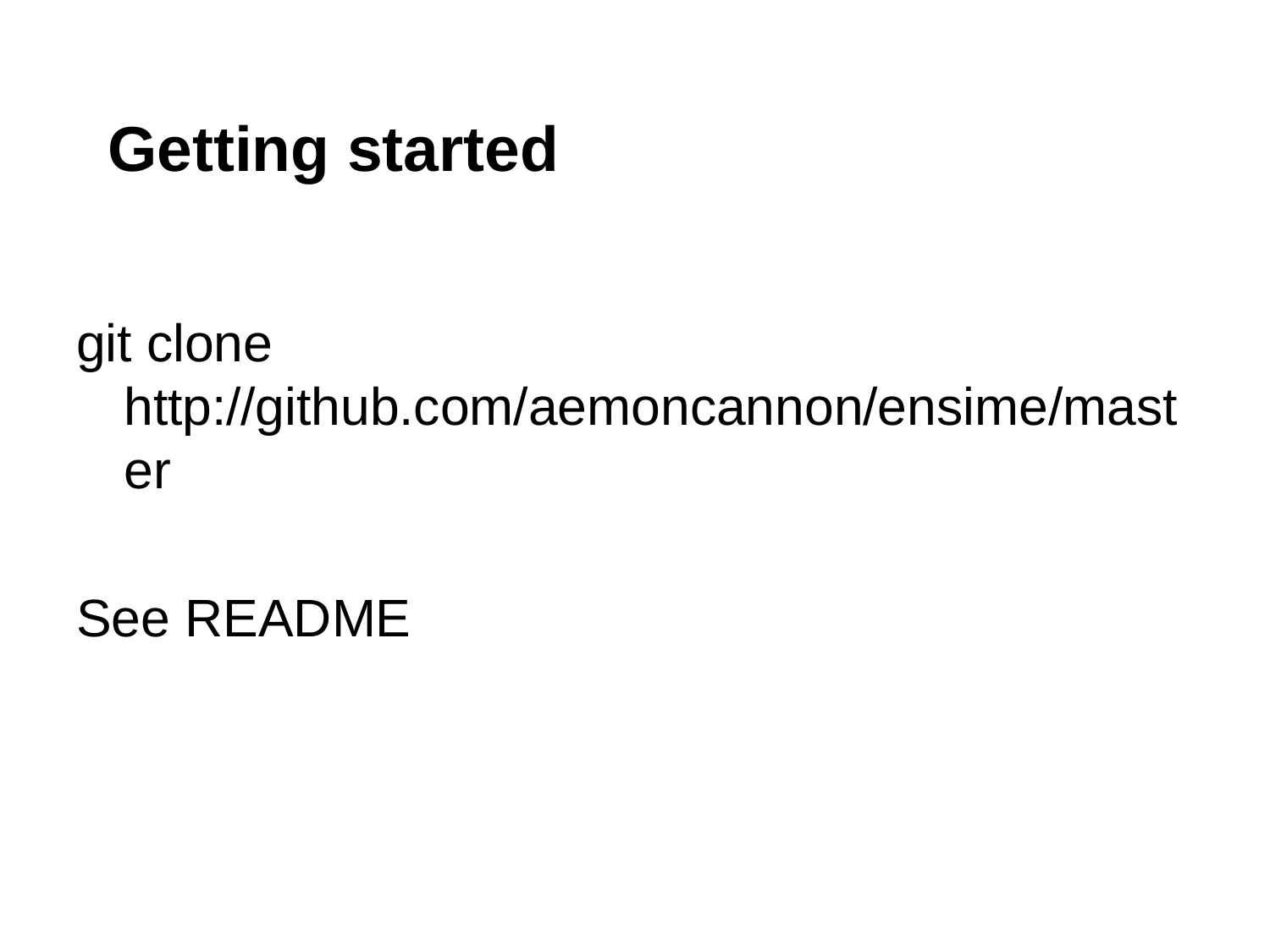

# Getting started

git clone http://github.com/aemoncannon/ensime/master

See README